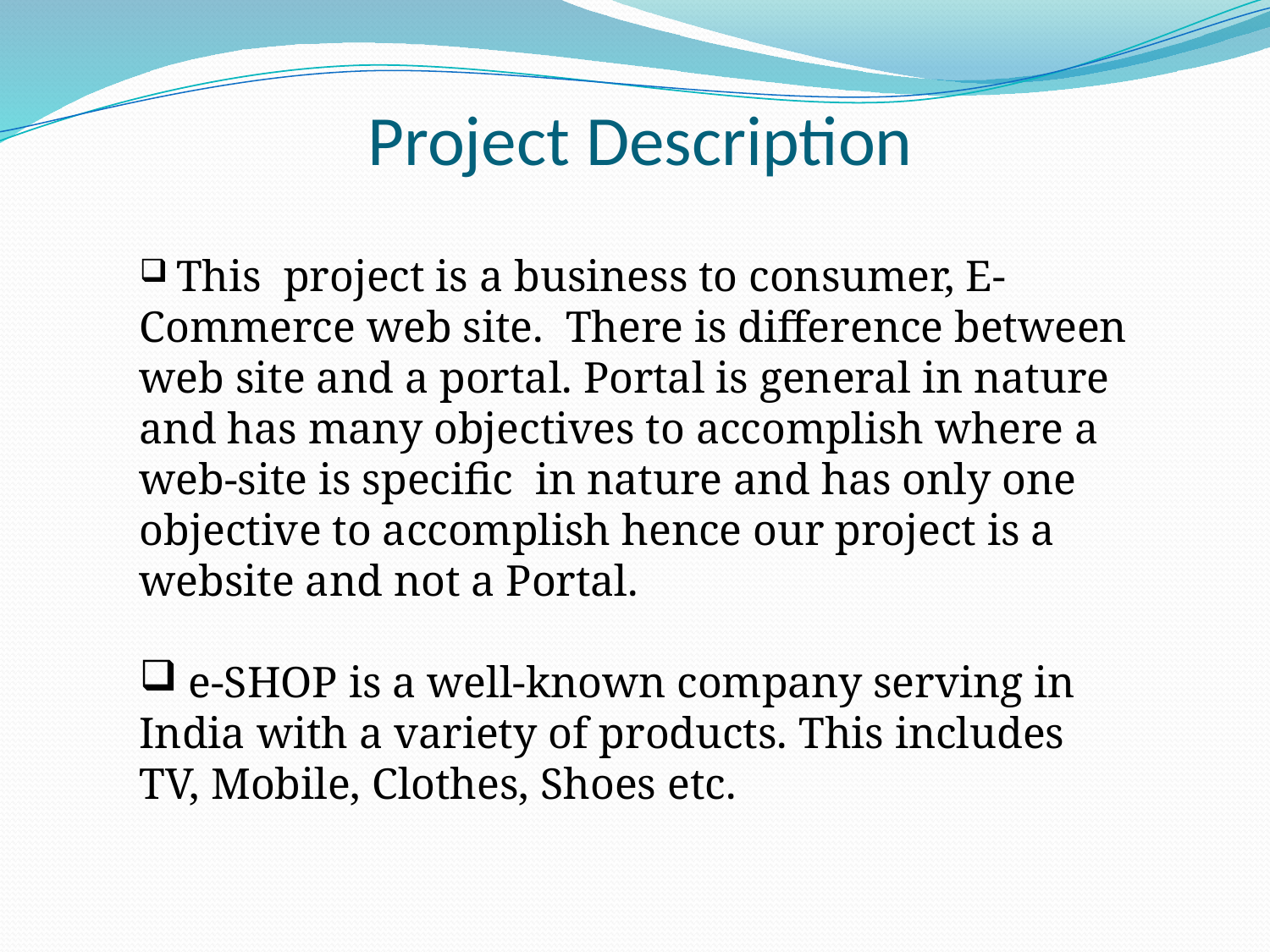

# Project Description
 This  project is a business to consumer, E-Commerce web site.  There is difference between web site and a portal. Portal is general in nature and has many objectives to accomplish where a web-site is specific  in nature and has only one objective to accomplish hence our project is a website and not a Portal.

 e-SHOP is a well-known company serving in India with a variety of products. This includes TV, Mobile, Clothes, Shoes etc.